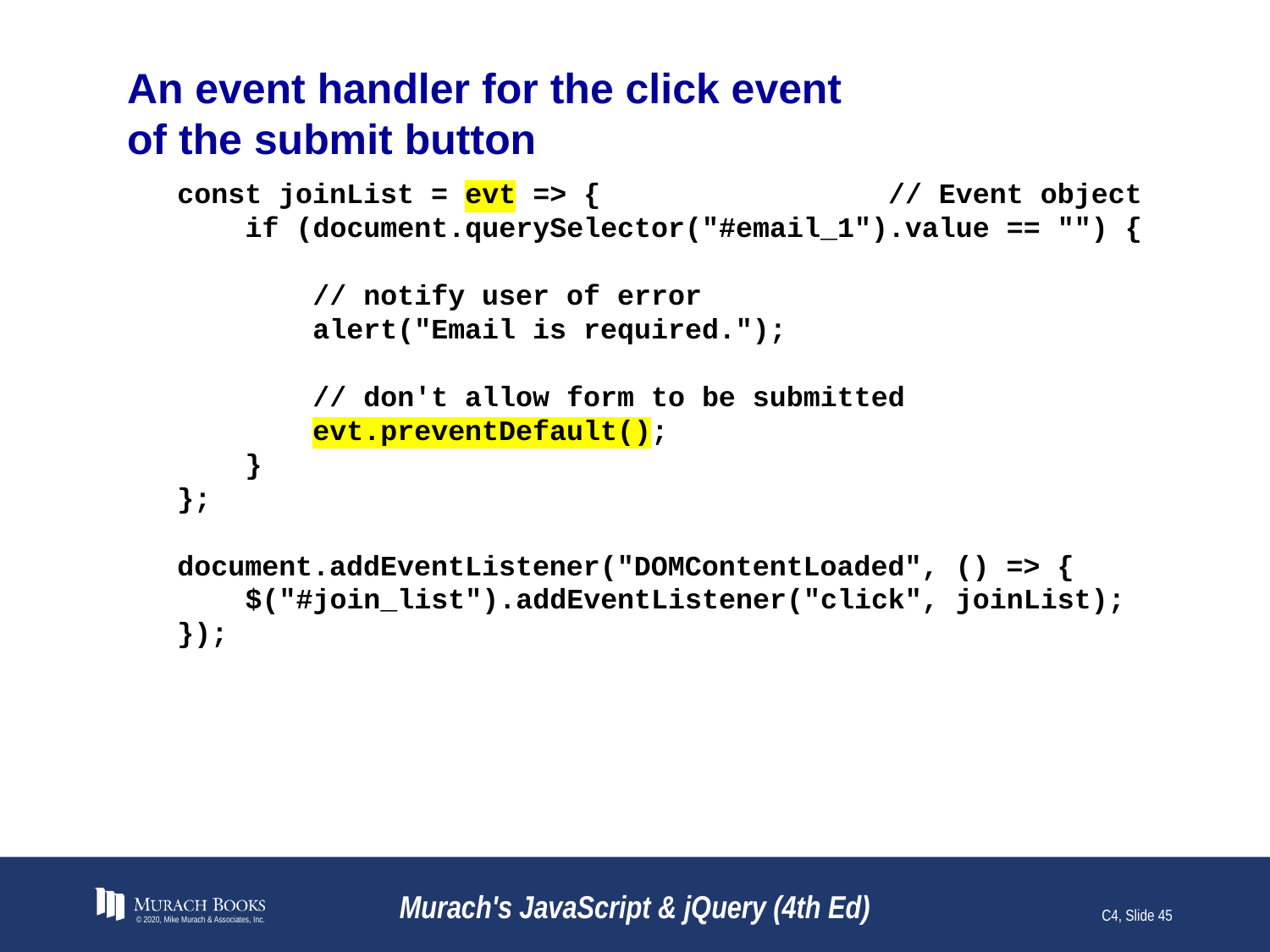

# An event handler for the click event of the submit button
const joinList = evt => {                 // Event object
    if (document.querySelector("#email_1").value == "") {

        // notify user of error
        alert("Email is required.");

        // don't allow form to be submitted
        evt.preventDefault();
    }
};

document.addEventListener("DOMContentLoaded", () => {
    $("#join_list").addEventListener("click", joinList);
});

© 2020, Mike Murach & Associates, Inc.
Murach's JavaScript & jQuery (4th Ed)

C4, Slide 45